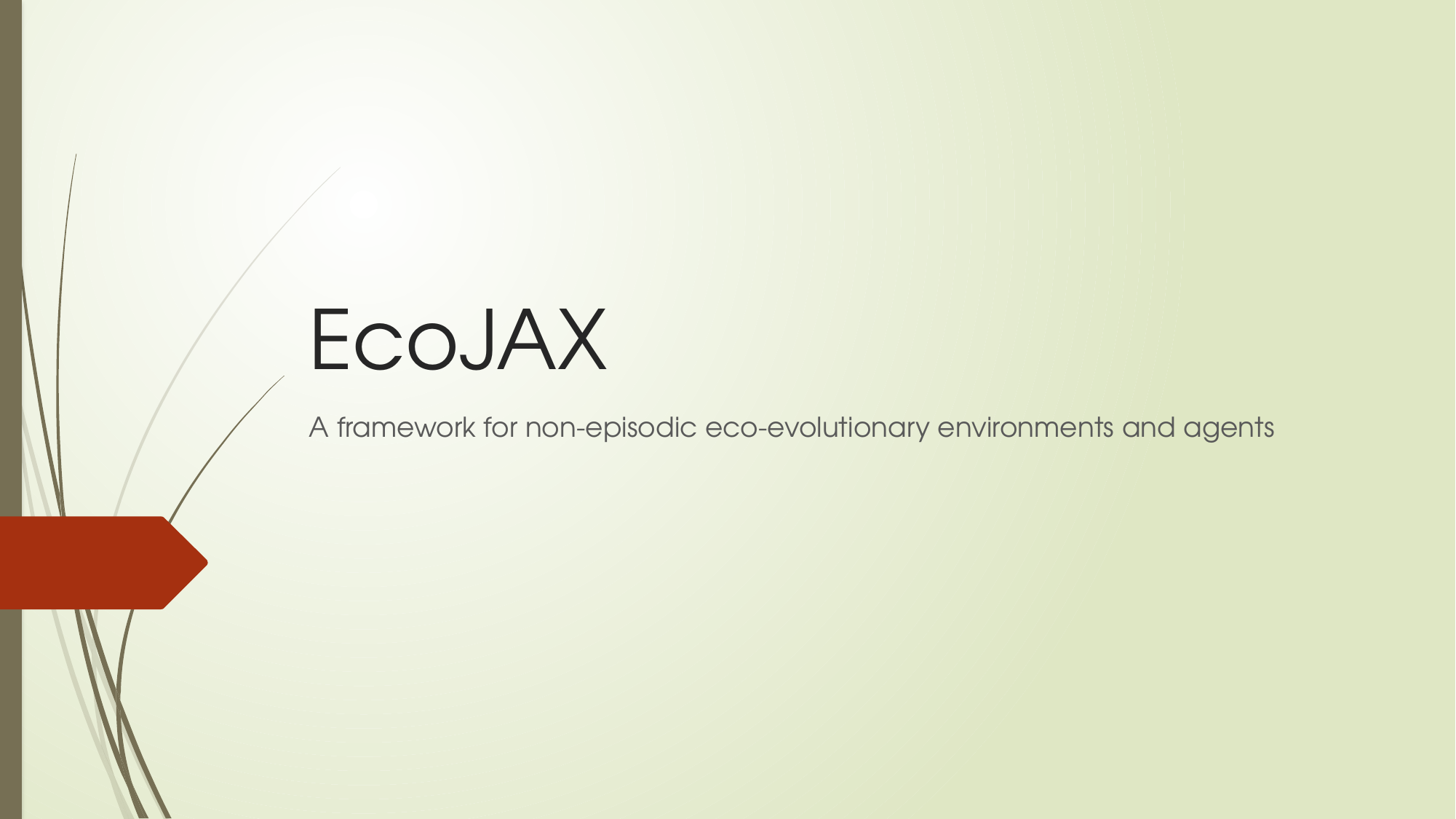

# EcoJAX
A framework for non-episodic eco-evolutionary environments and agents